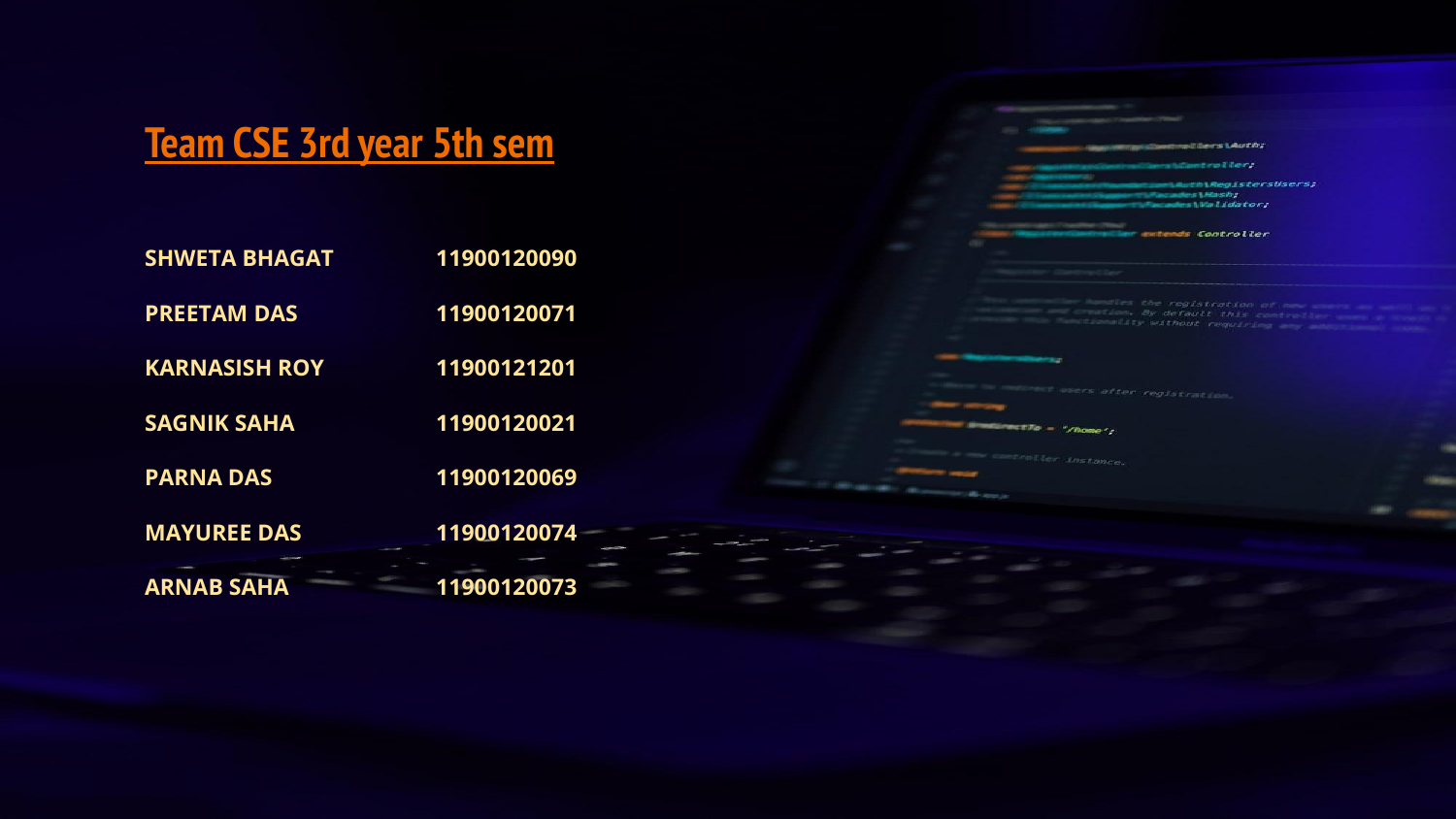

# Team CSE 3rd year 5th sem
SHWETA BHAGAT	11900120090
PREETAM DAS	11900120071
KARNASISH ROY	11900121201
SAGNIK SAHA	11900120021
PARNA DAS		11900120069
MAYUREE DAS	11900120074
ARNAB SAHA		11900120073